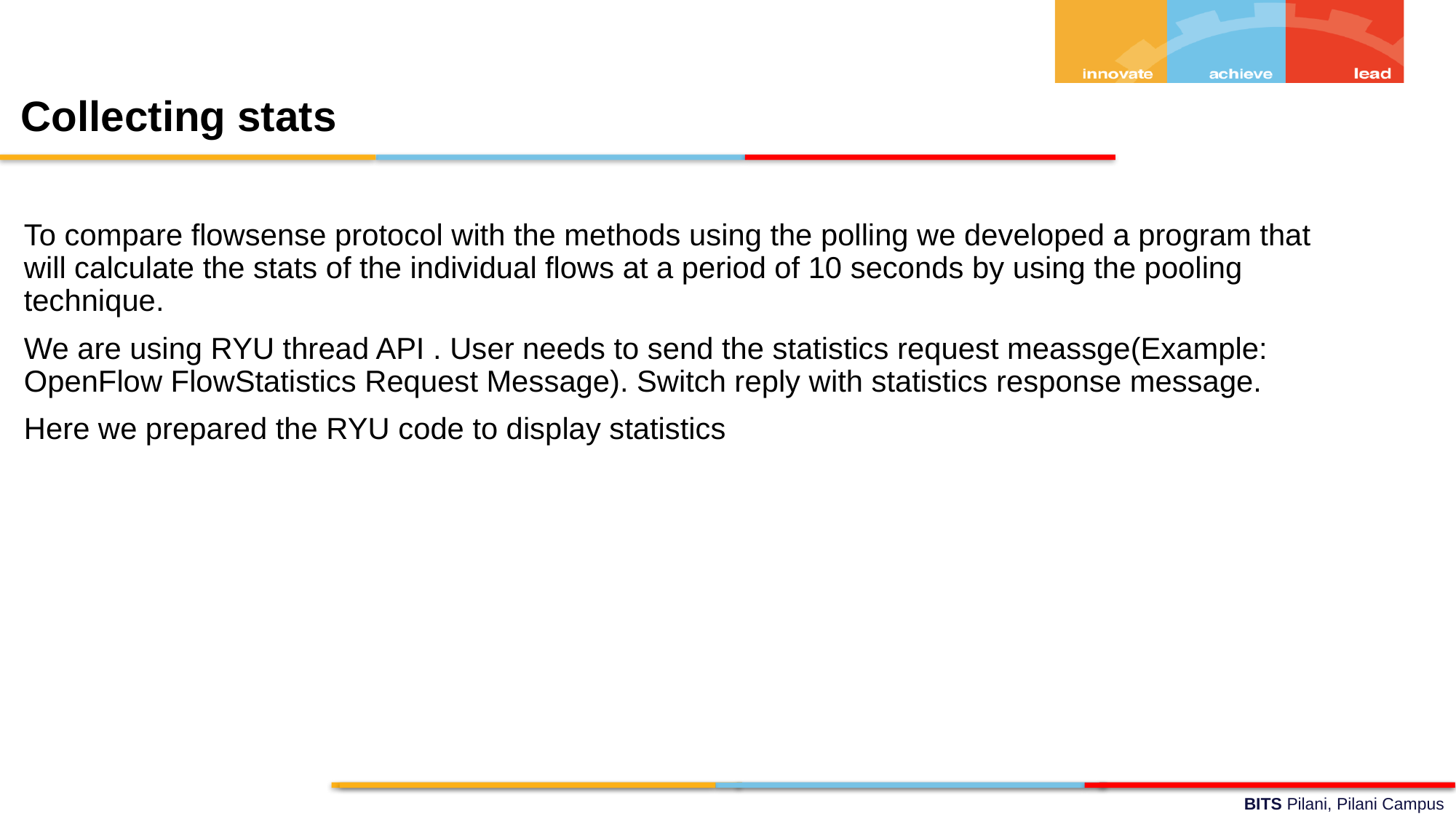

Collecting stats
To compare flowsense protocol with the methods using the polling we developed a program that will calculate the stats of the individual flows at a period of 10 seconds by using the pooling technique.
We are using RYU thread API . User needs to send the statistics request meassge(Example: OpenFlow FlowStatistics Request Message). Switch reply with statistics response message.
Here we prepared the RYU code to display statistics